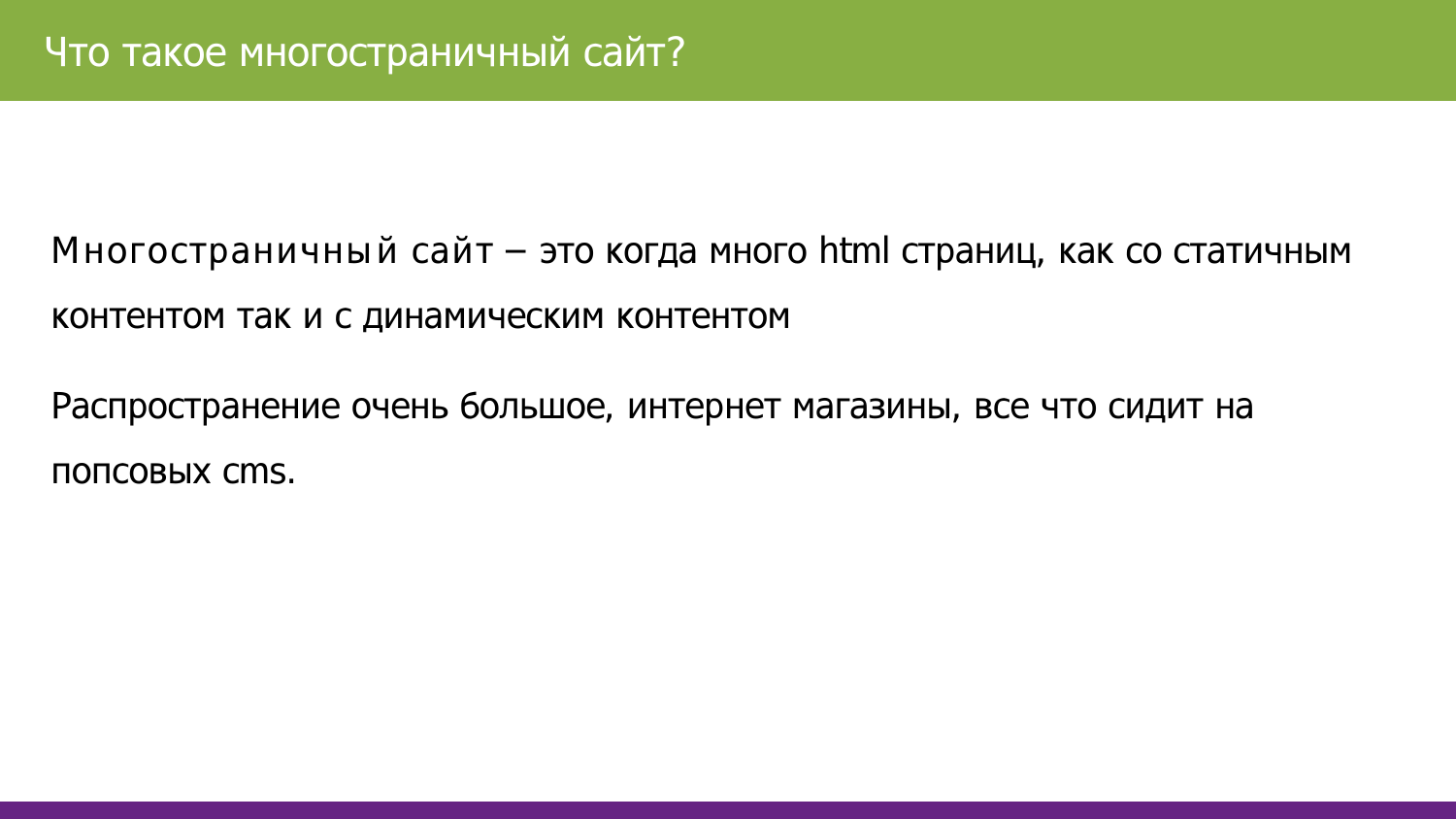

Что такое многостраничный сайт?
Многостраничный сайт – это когда много html страниц, как со статичным контентом так и с динамическим контентом
Распространение очень большое, интернет магазины, все что сидит на попсовых cms.